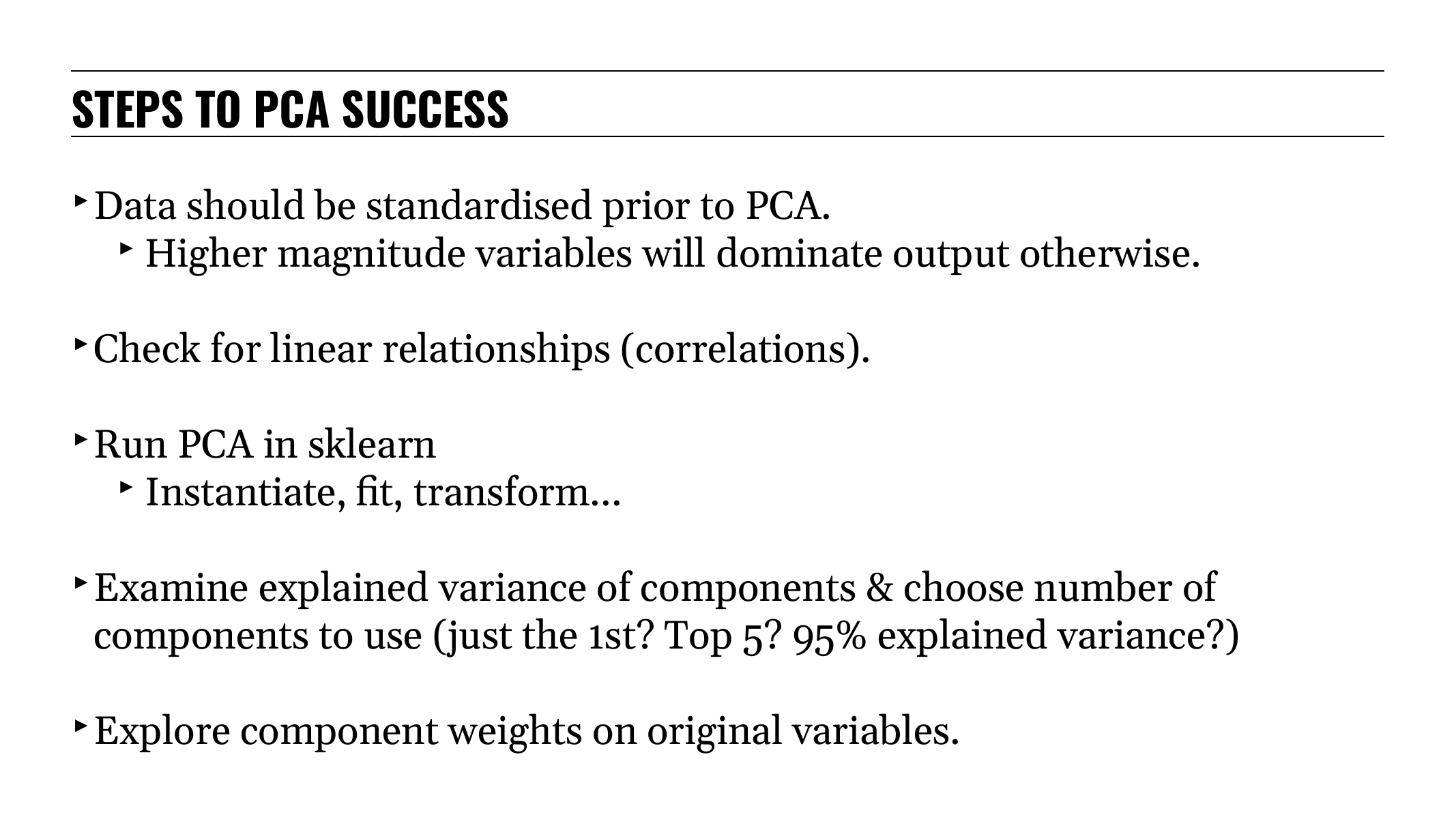

STEPS TO PCA SUCCESS
Data should be standardised prior to PCA.
Higher magnitude variables will dominate output otherwise.

Check for linear relationships (correlations).

Run PCA in sklearn
Instantiate, fit, transform...

Examine explained variance of components & choose number of components to use (just the 1st? Top 5? 95% explained variance?)

Explore component weights on original variables.